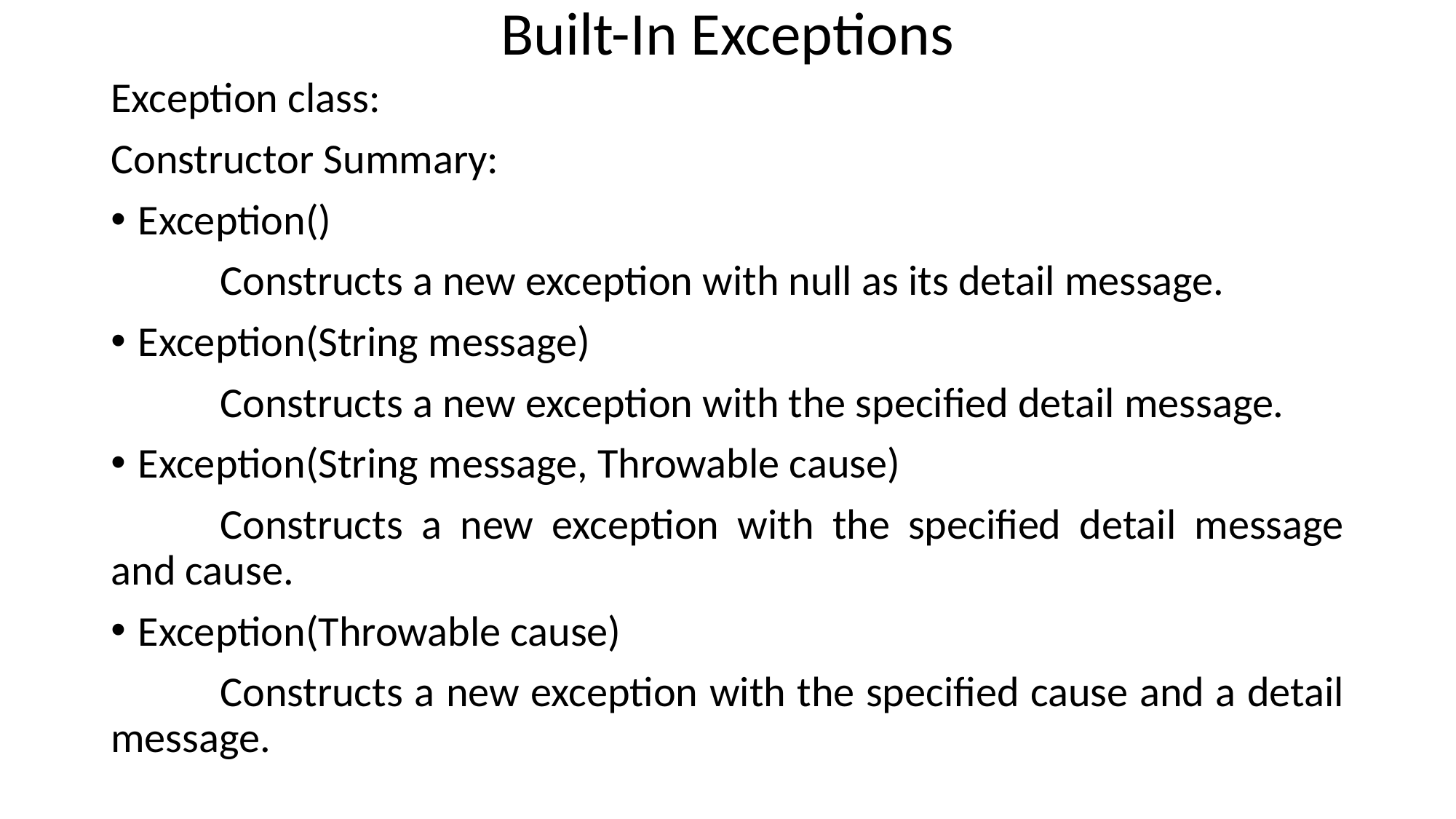

# Built-In Exceptions
Exception class:
Constructor Summary:
Exception()
	Constructs a new exception with null as its detail message.
Exception(String message)
	Constructs a new exception with the specified detail message.
Exception(String message, Throwable cause)
	Constructs a new exception with the specified detail message and cause.
Exception(Throwable cause)
	Constructs a new exception with the specified cause and a detail message.